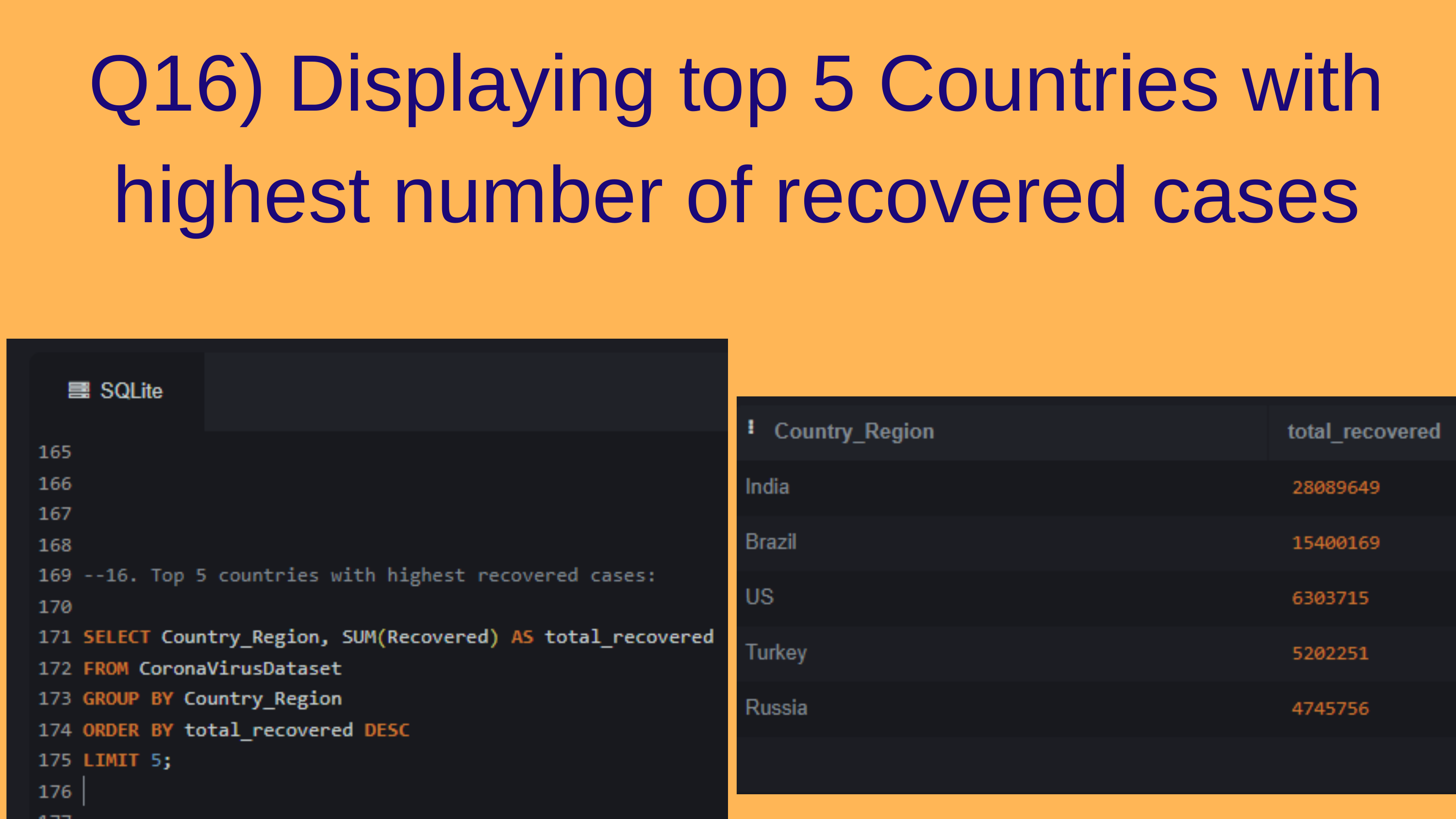

Q16) Displaying top 5 Countries with highest number of recovered cases